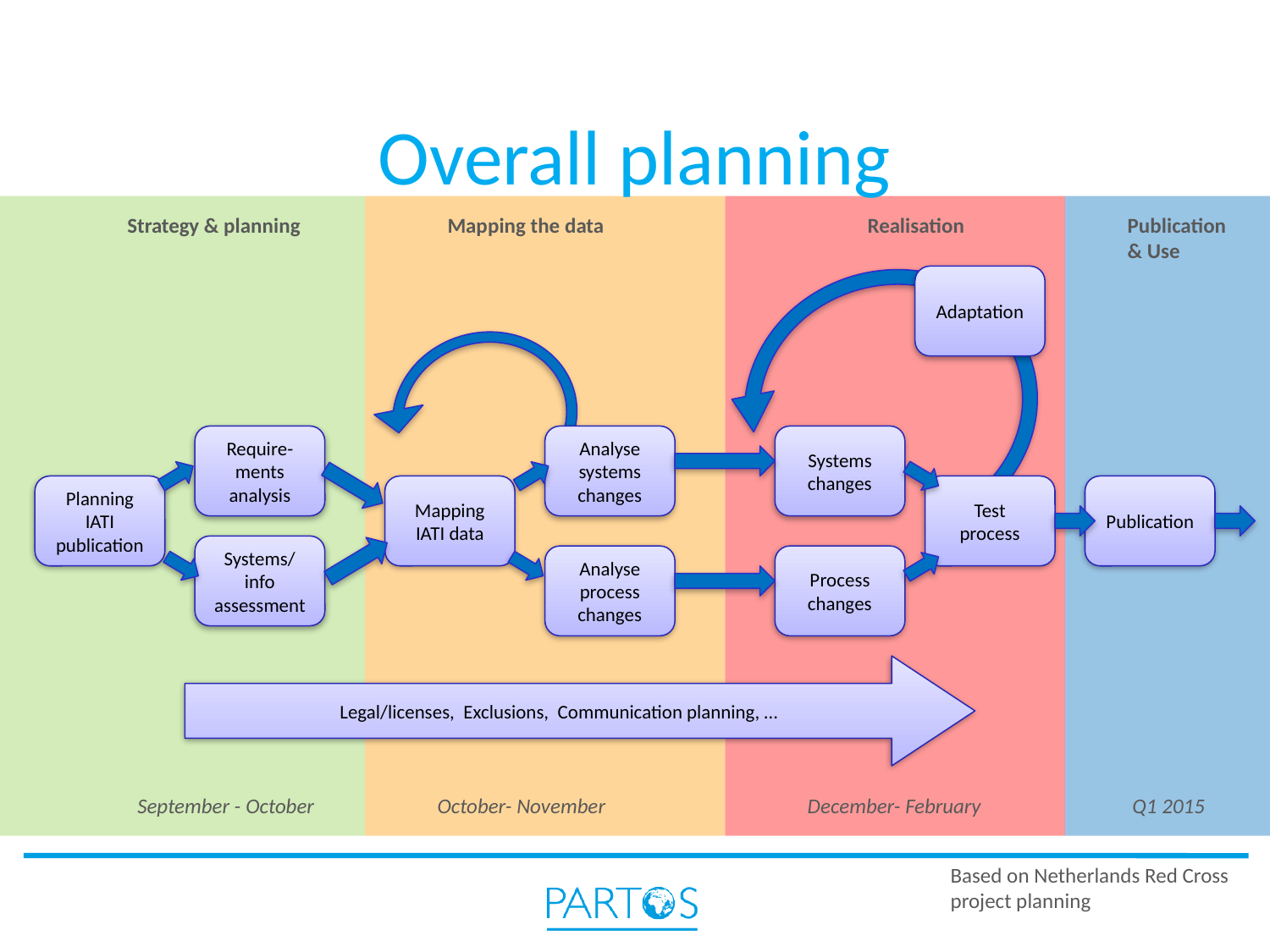

# Overall planning

Strategy & planning
Mapping the data
Realisation
Publication & Use
September - October
October- November
December- February
Q1 2015

Adaptation

Require-ments analysis
Analyse systems changes
Systems changes

Planning IATI publication
Mapping IATI data
Test process
Publication

Systems/ info assessment

Analyse process changes
Process changes

Legal/licenses,  Exclusions,  Communication planning, …
Based on Netherlands Red Cross
project planning